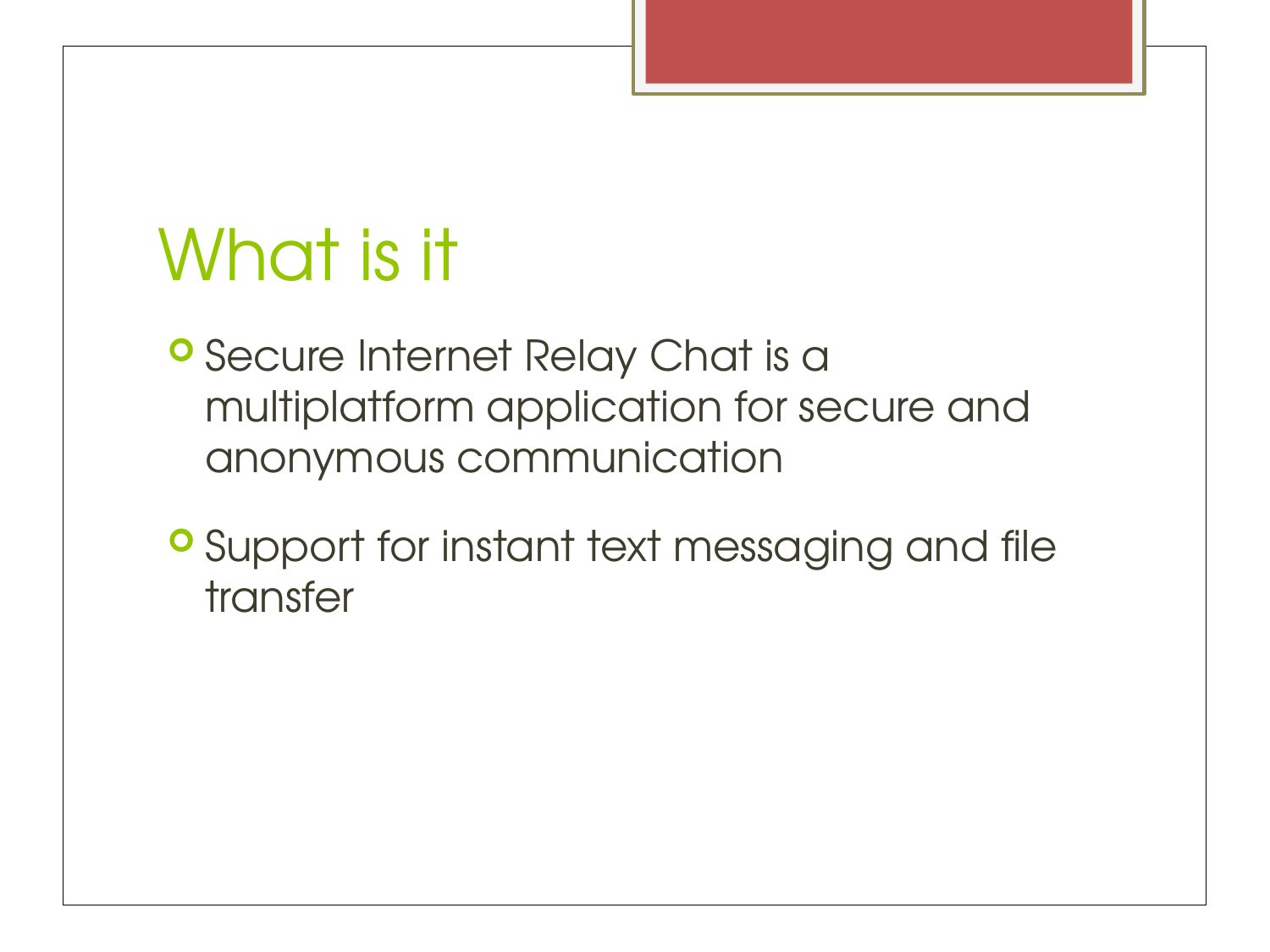

What is it
Secure Internet Relay Chat is a multiplatform application for secure and anonymous communication

Support for instant text messaging and file transfer